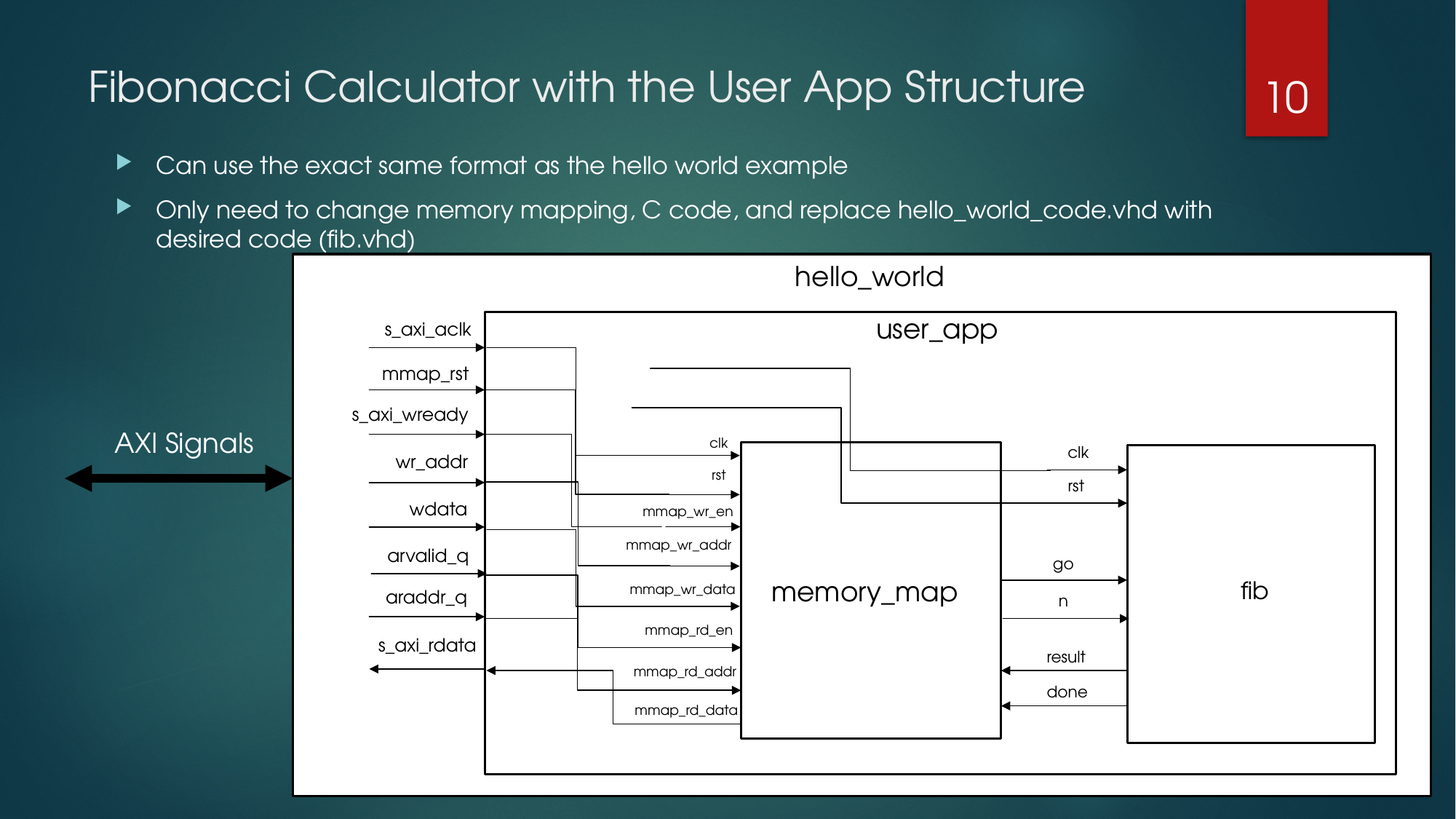

10
# Fibonacci Calculator with the User App Structure
Can use the exact same format as the hello world example
Only need to change memory mapping, C code, and replace hello_world_code.vhd with desired code (fib.vhd)

hello_world
user_app
s_axi_aclk

mmap_rst
s_axi_wready
AXI Signals
clk
clk

wr_addr

rst
rst
wdata
mmap_wr_en
mmap_wr_addr
arvalid_q
go
memory_map
fib
mmap_wr_data
araddr_q
n
mmap_rd_en
s_axi_rdata
result
mmap_rd_addr
done
mmap_rd_data